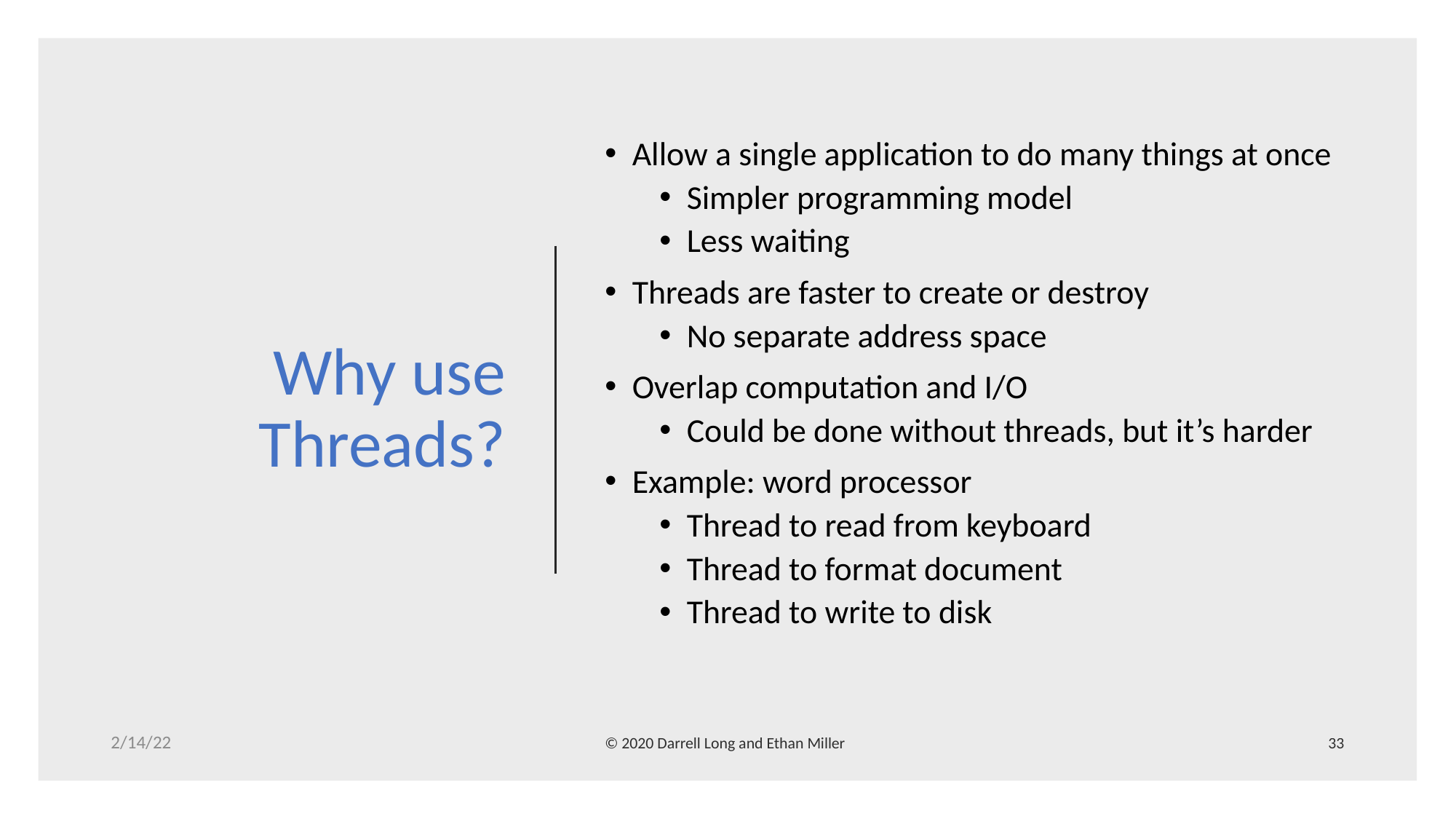

# Why use Threads?
Allow a single application to do many things at once
Simpler programming model
Less waiting
Threads are faster to create or destroy
No separate address space
Overlap computation and I/O
Could be done without threads, but it’s harder
Example: word processor
Thread to read from keyboard
Thread to format document
Thread to write to disk

2/14/22
© 2020 Darrell Long and Ethan Miller
33